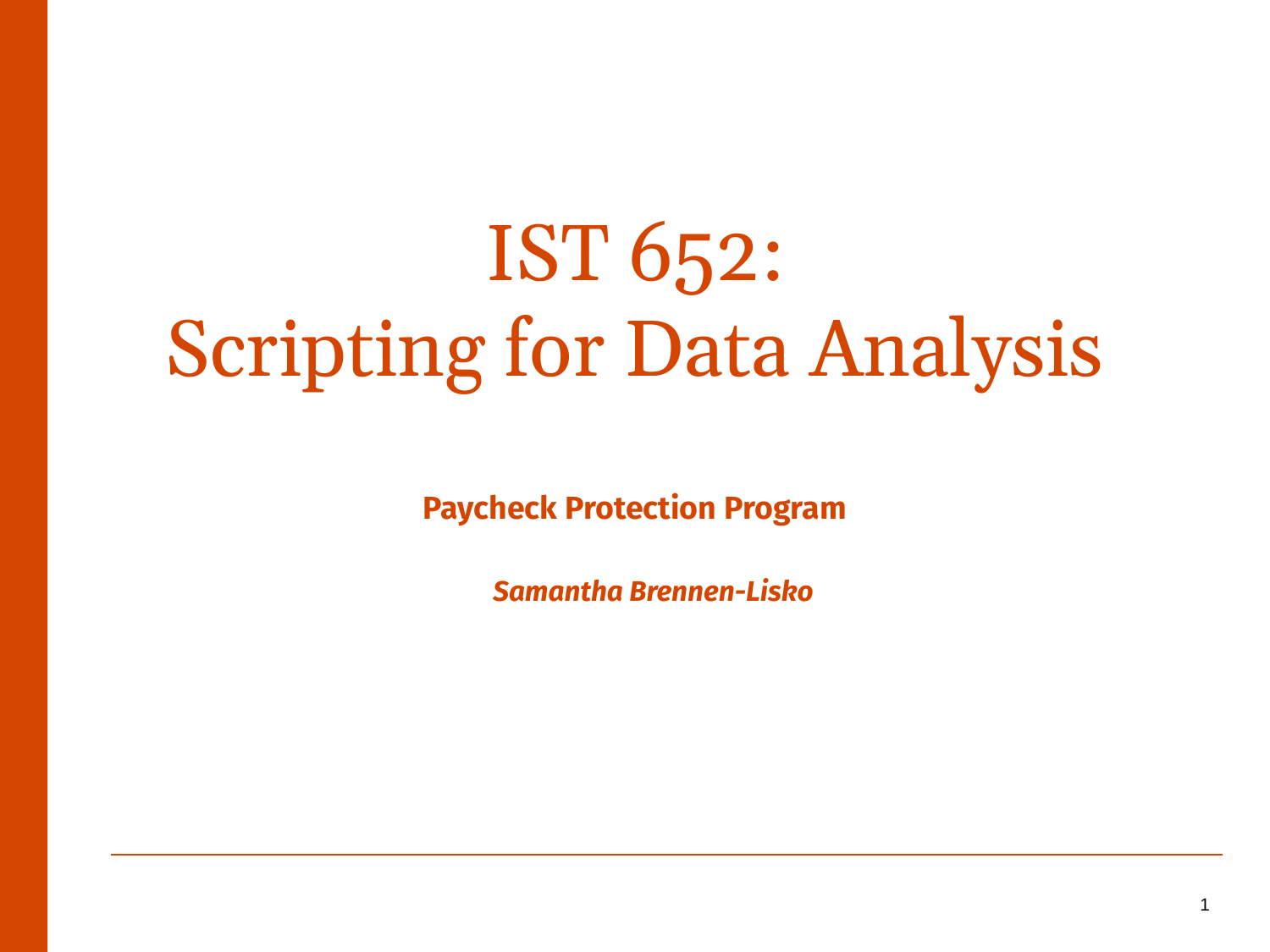

# IST 652: Scripting for Data Analysis
Paycheck Protection Program

 Samantha Brennen-Lisko
1